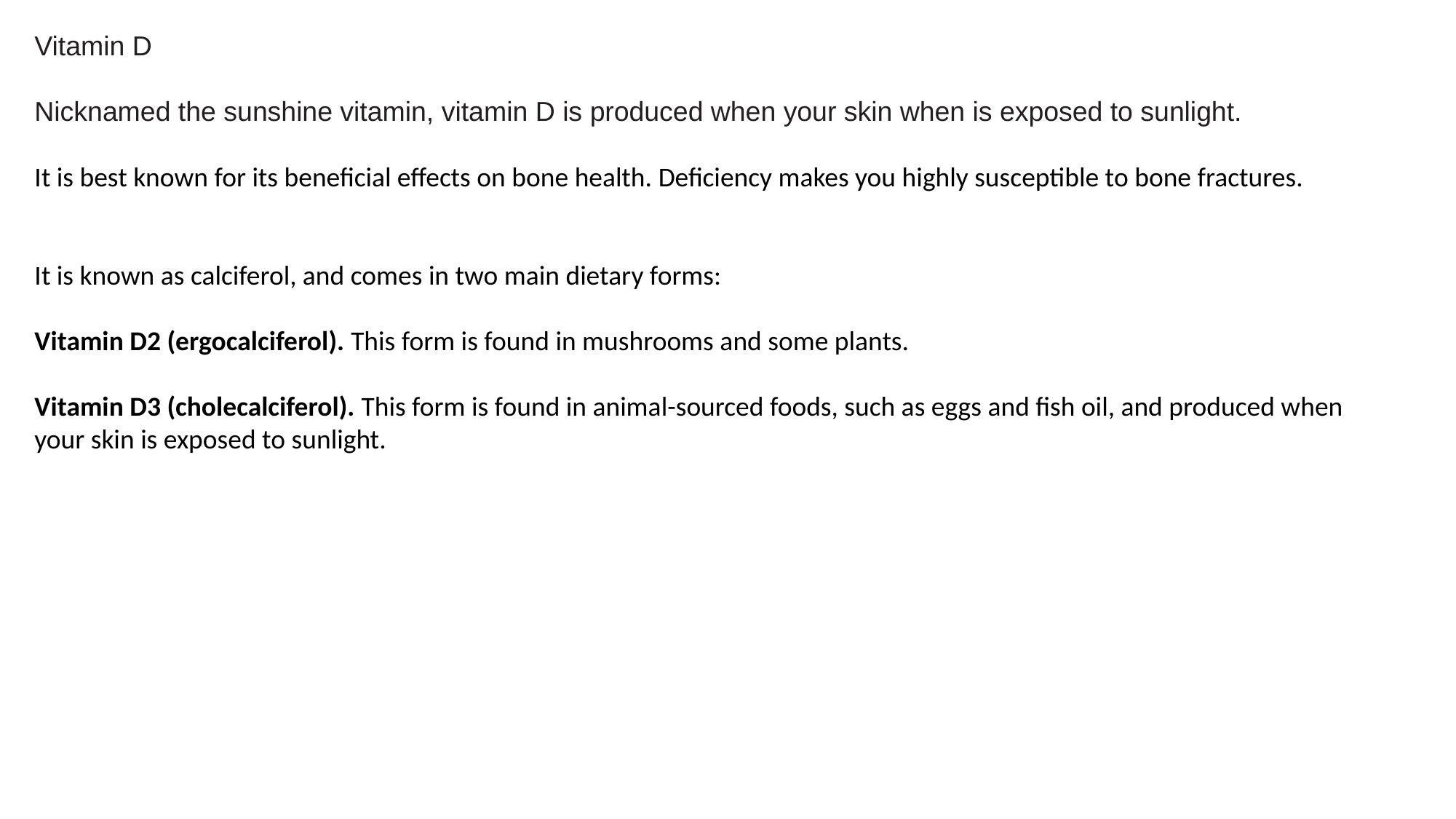

Vitamin D

Nicknamed the sunshine vitamin, vitamin D is produced when your skin when is exposed to sunlight.

It is best known for its beneficial effects on bone health. Deficiency makes you highly susceptible to bone fractures.

It is known as calciferol, and comes in two main dietary forms:

Vitamin D2 (ergocalciferol). This form is found in mushrooms and some plants.

Vitamin D3 (cholecalciferol). This form is found in animal-sourced foods, such as eggs and fish oil, and produced when your skin is exposed to sunlight.